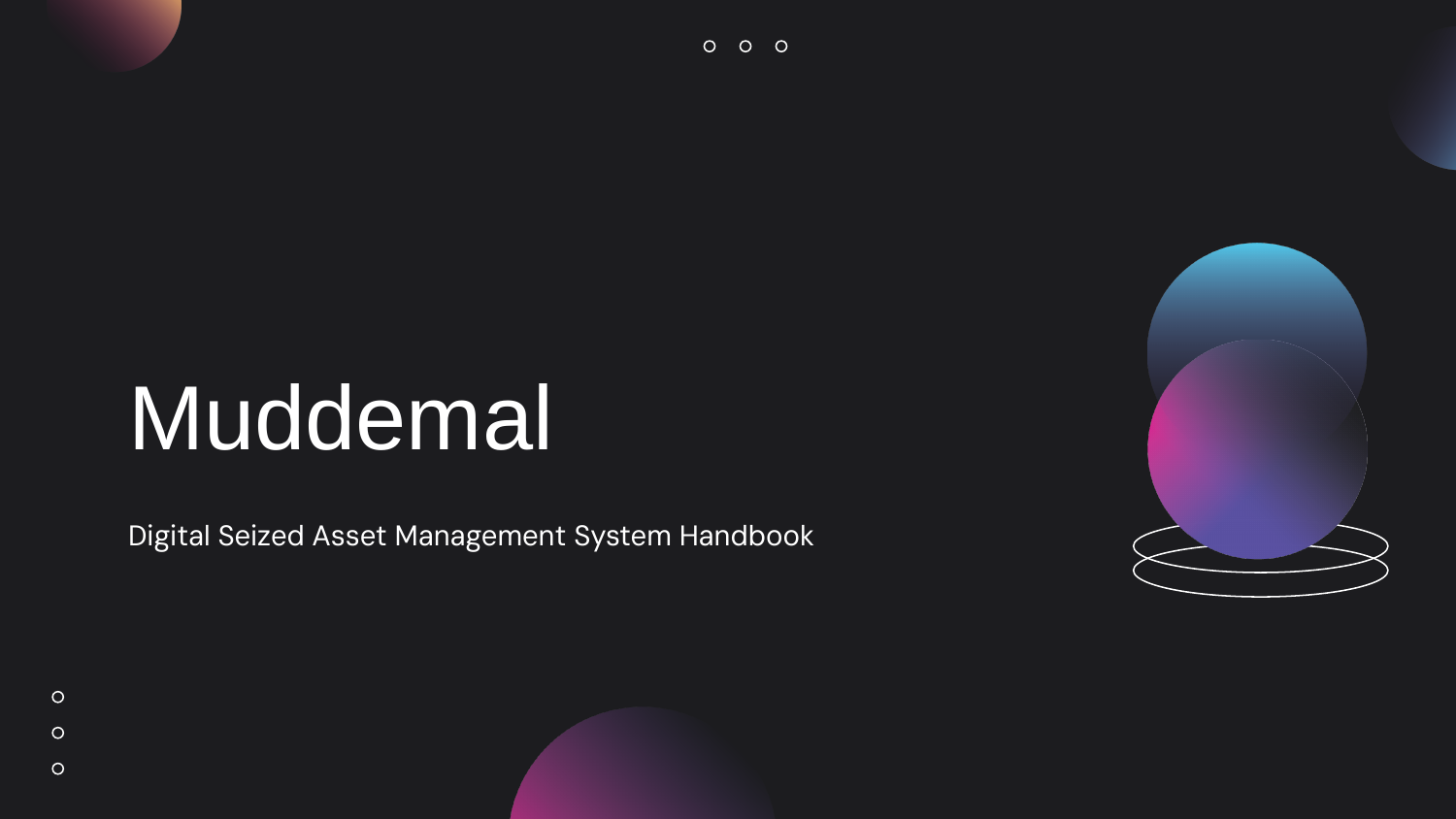

# Muddemal
Digital Seized Asset Management System Handbook